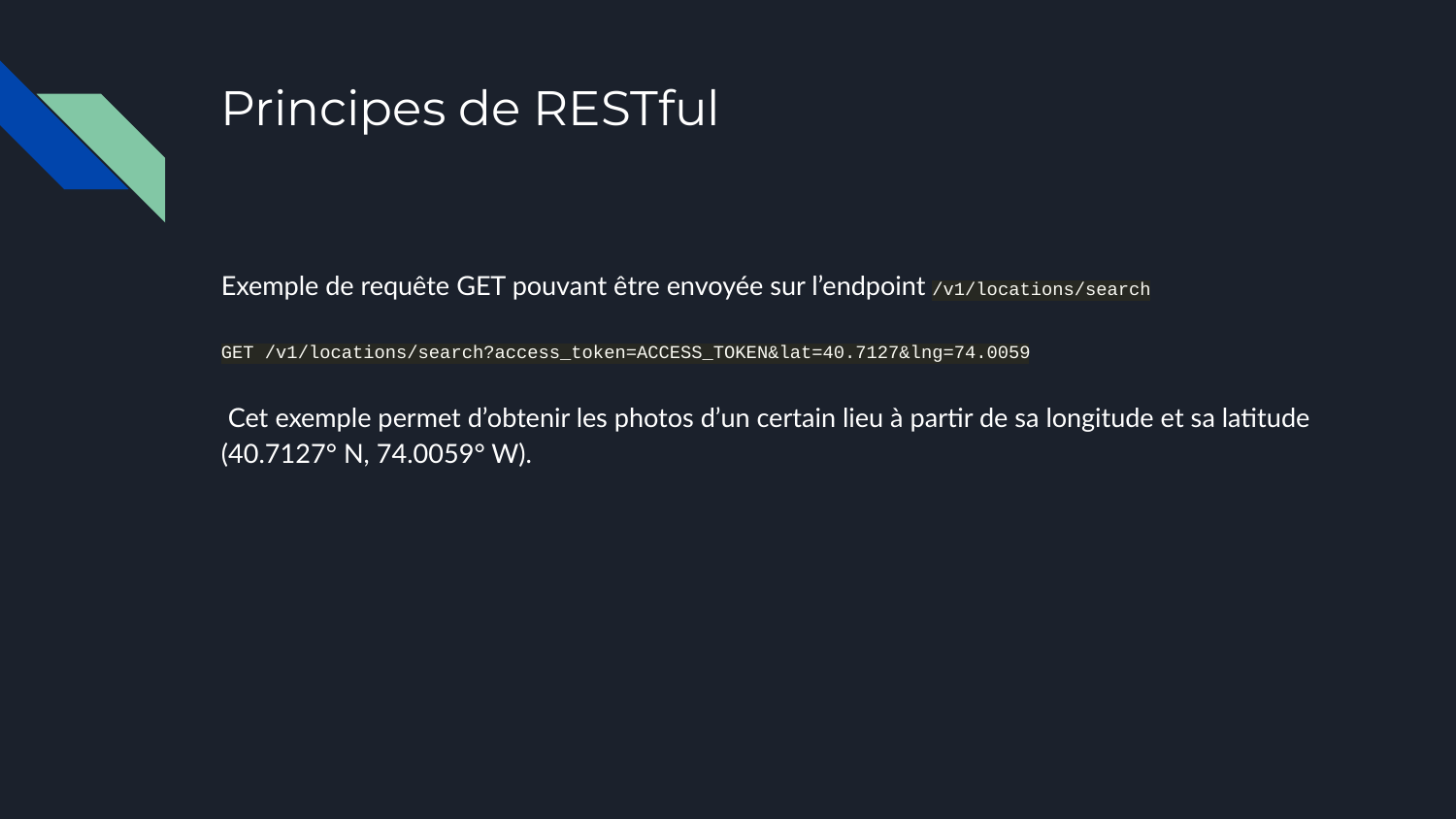

# Principes de RESTful
Exemple de requête GET pouvant être envoyée sur l’endpoint /v1/locations/search
GET /v1/locations/search?access_token=ACCESS_TOKEN&lat=40.7127&lng=74.0059

 Cet exemple permet d’obtenir les photos d’un certain lieu à partir de sa longitude et sa latitude (40.7127° N, 74.0059° W).